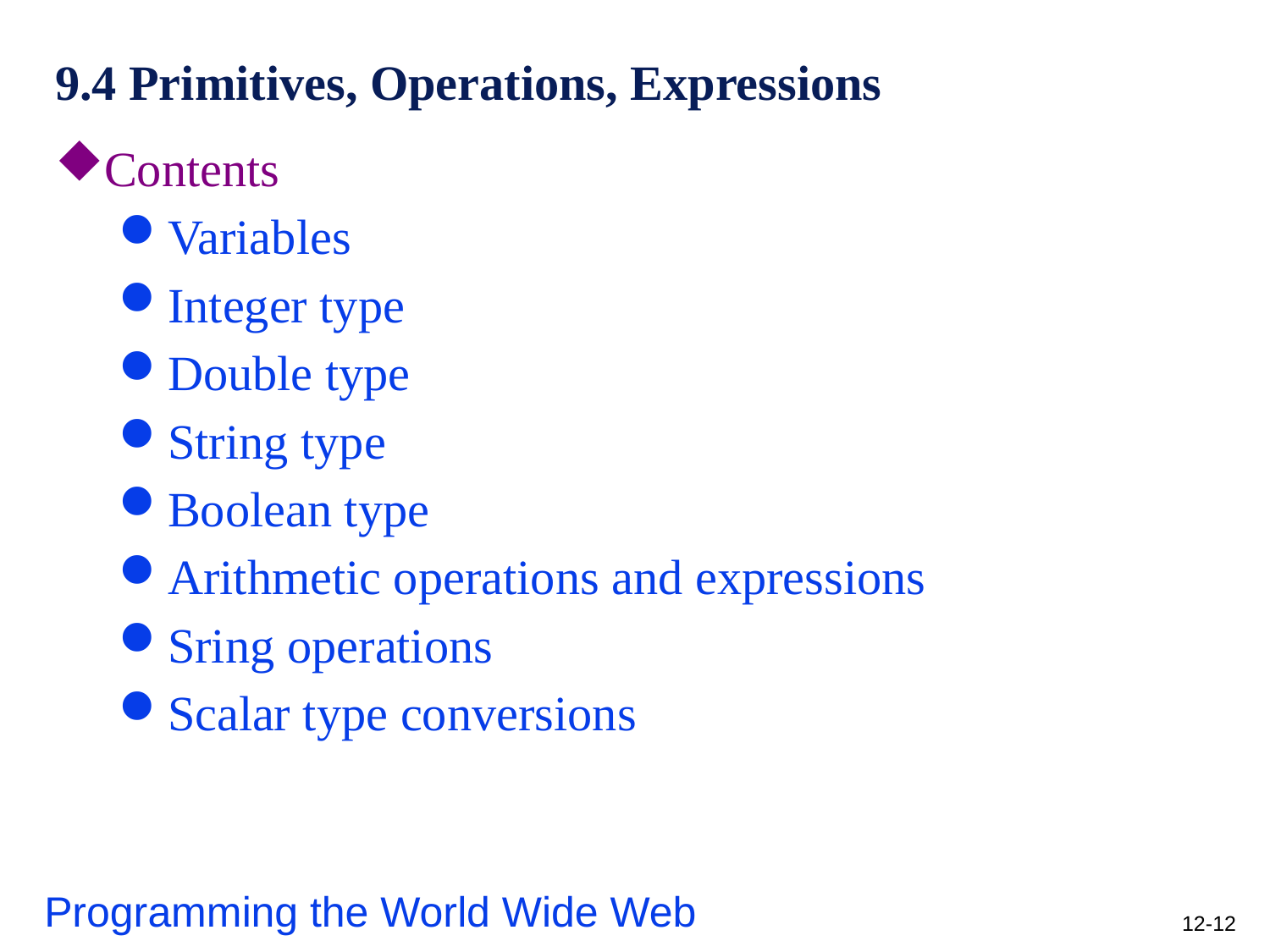

# 9.4 Primitives, Operations, Expressions
Contents
Variables
Integer type
Double type
String type
Boolean type
Arithmetic operations and expressions
Sring operations
Scalar type conversions